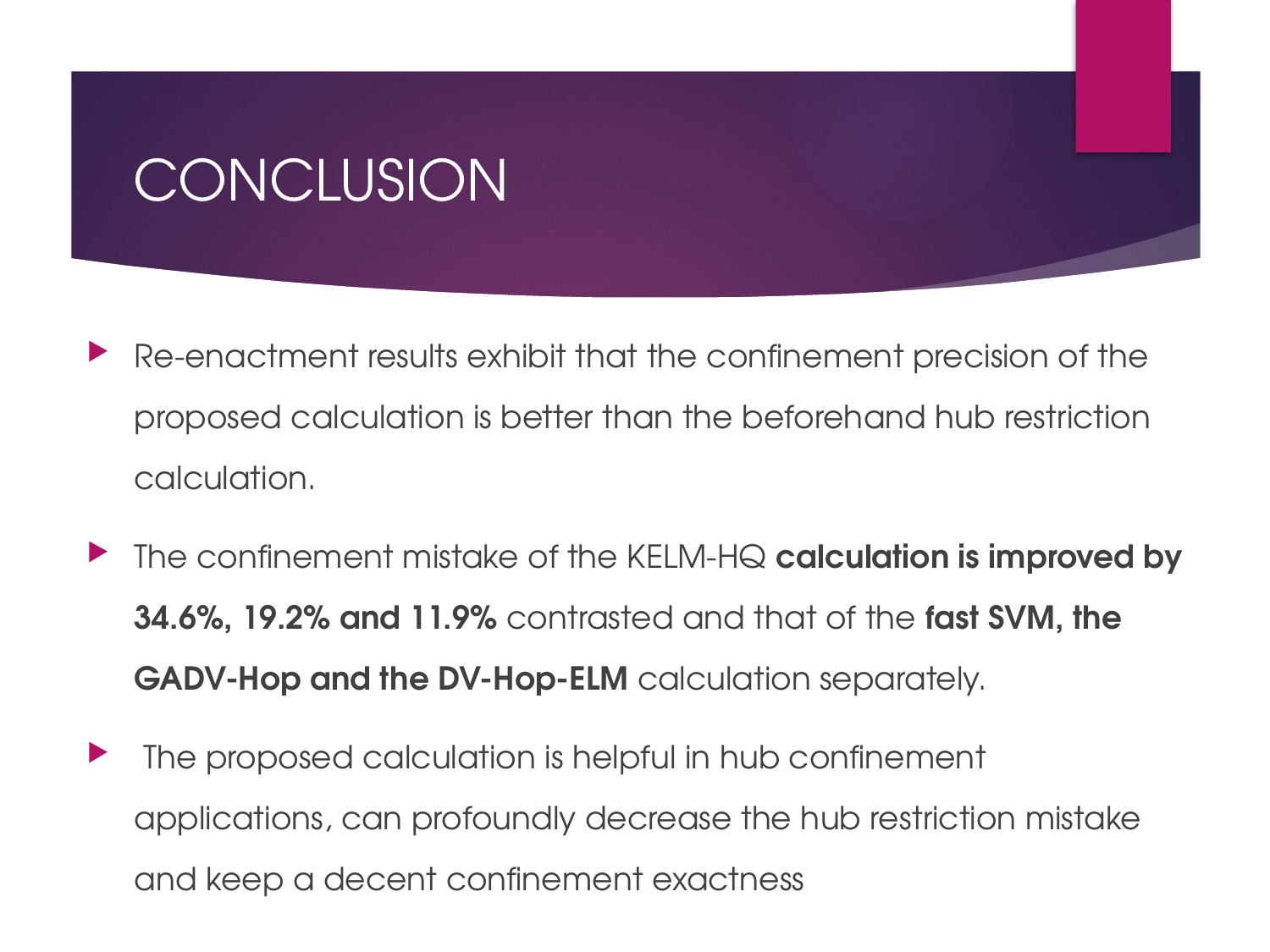

# CONCLUSION
Re-enactment results exhibit that the confinement precision of the proposed calculation is better than the beforehand hub restriction calculation.
The confinement mistake of the KELM-HQ calculation is improved by 34.6%, 19.2% and 11.9% contrasted and that of the fast SVM, the GADV-Hop and the DV-Hop-ELM calculation separately.
 The proposed calculation is helpful in hub confinement applications, can profoundly decrease the hub restriction mistake and keep a decent confinement exactness